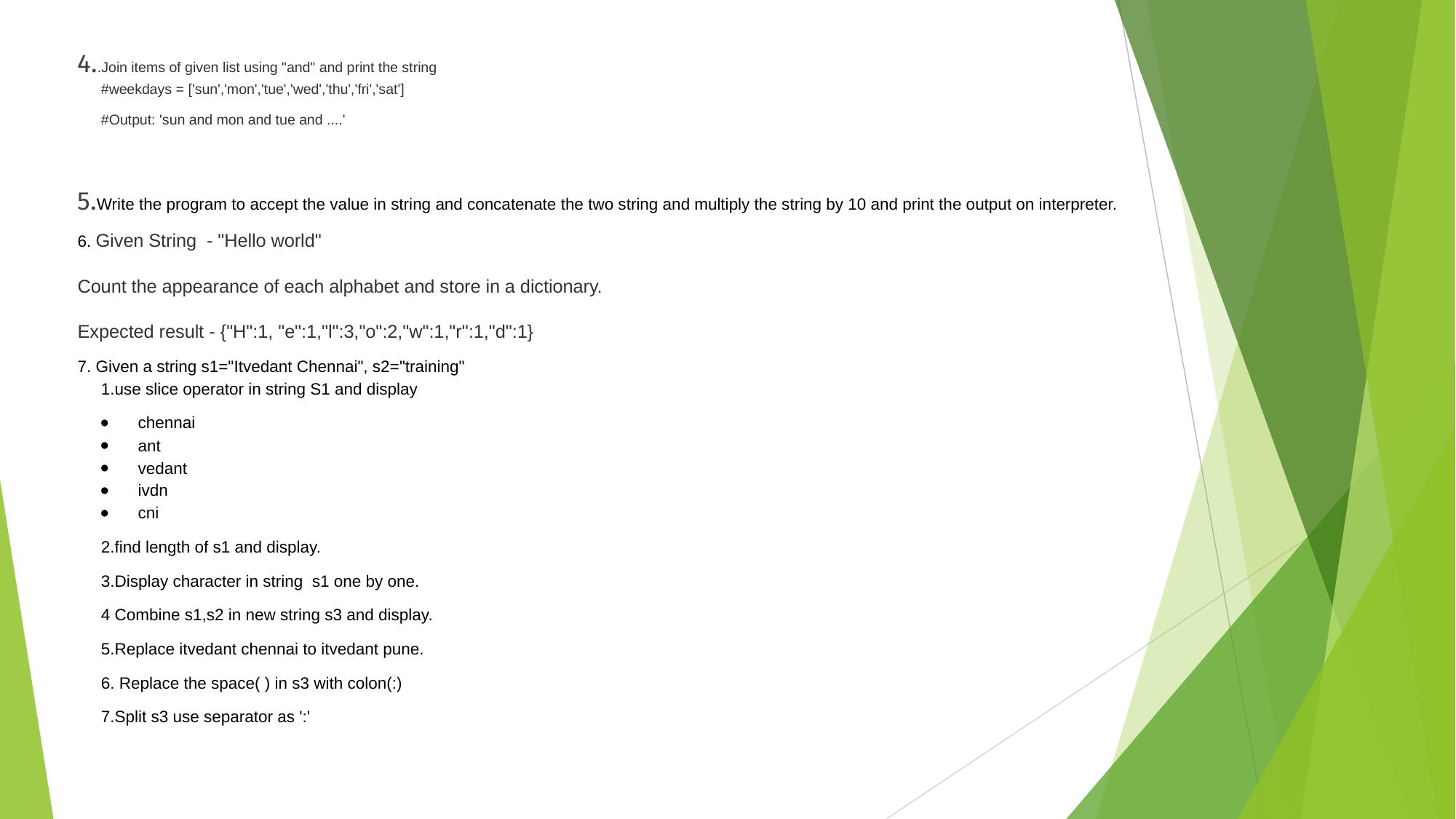

4..Join items of given list using "and" and print the string
#weekdays = ['sun','mon','tue','wed','thu','fri','sat']
#Output: 'sun and mon and tue and ....'

5.Write the program to accept the value in string and concatenate the two string and multiply the string by 10 and print the output on interpreter.
6. Given String  - "Hello world"
Count the appearance of each alphabet and store in a dictionary.
Expected result - {"H":1, "e":1,"l":3,"o":2,"w":1,"r":1,"d":1}
7. Given a string s1="Itvedant Chennai", s2="training"
1.use slice operator in string S1 and display
chennai
ant
vedant
ivdn
cni
2.find length of s1 and display.
3.Display character in string  s1 one by one.
4 Combine s1,s2 in new string s3 and display.
5.Replace itvedant chennai to itvedant pune.
6. Replace the space( ) in s3 with colon(:)
7.Split s3 use separator as ':'